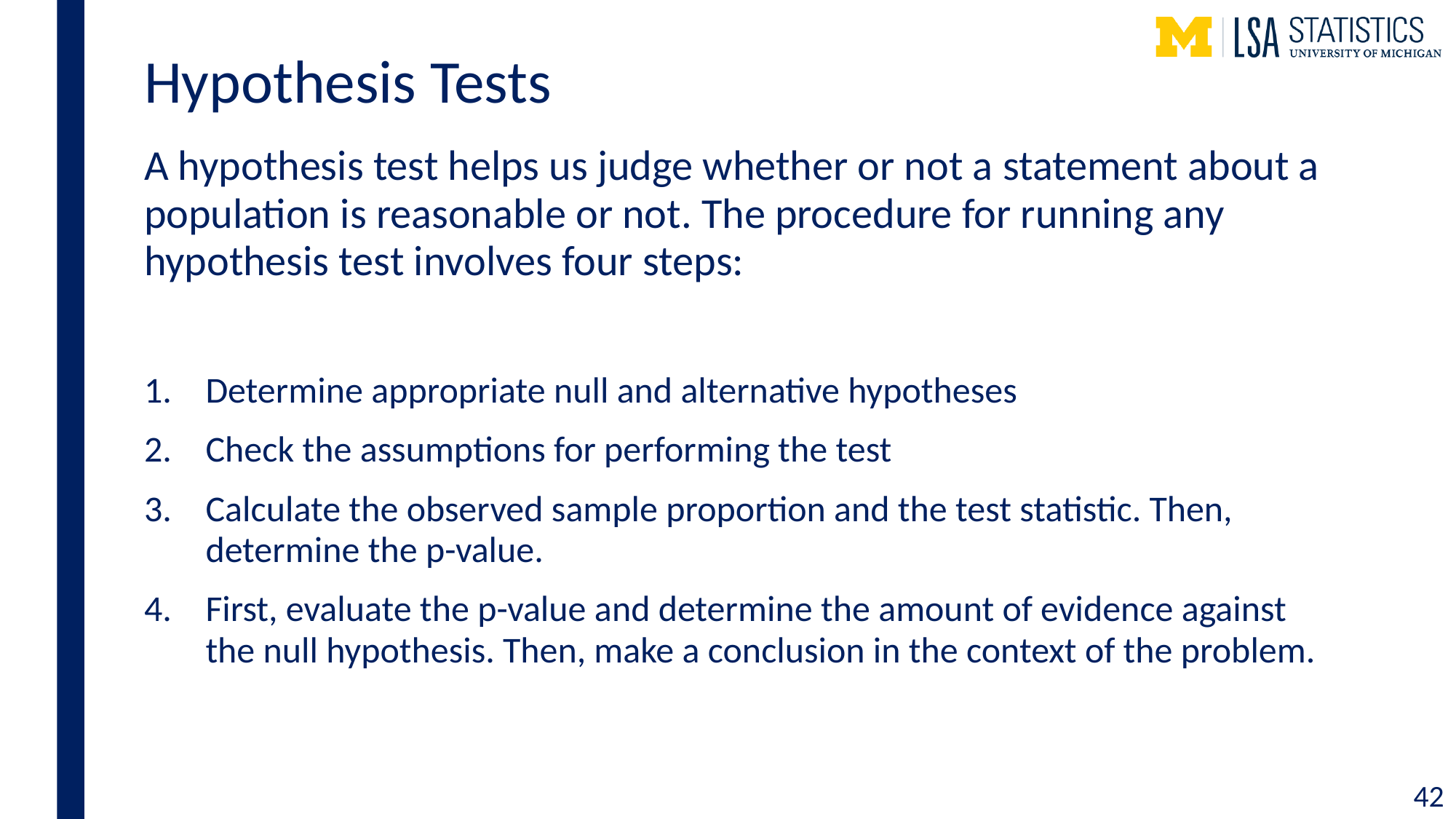

# Hypothesis Tests
A hypothesis test helps us judge whether or not a statement about a population is reasonable or not. The procedure for running any hypothesis test involves four steps:

Determine appropriate null and alternative hypotheses
Check the assumptions for performing the test
Calculate the observed sample proportion and the test statistic. Then, determine the p-value.
First, evaluate the p-value and determine the amount of evidence against the null hypothesis. Then, make a conclusion in the context of the problem.
42